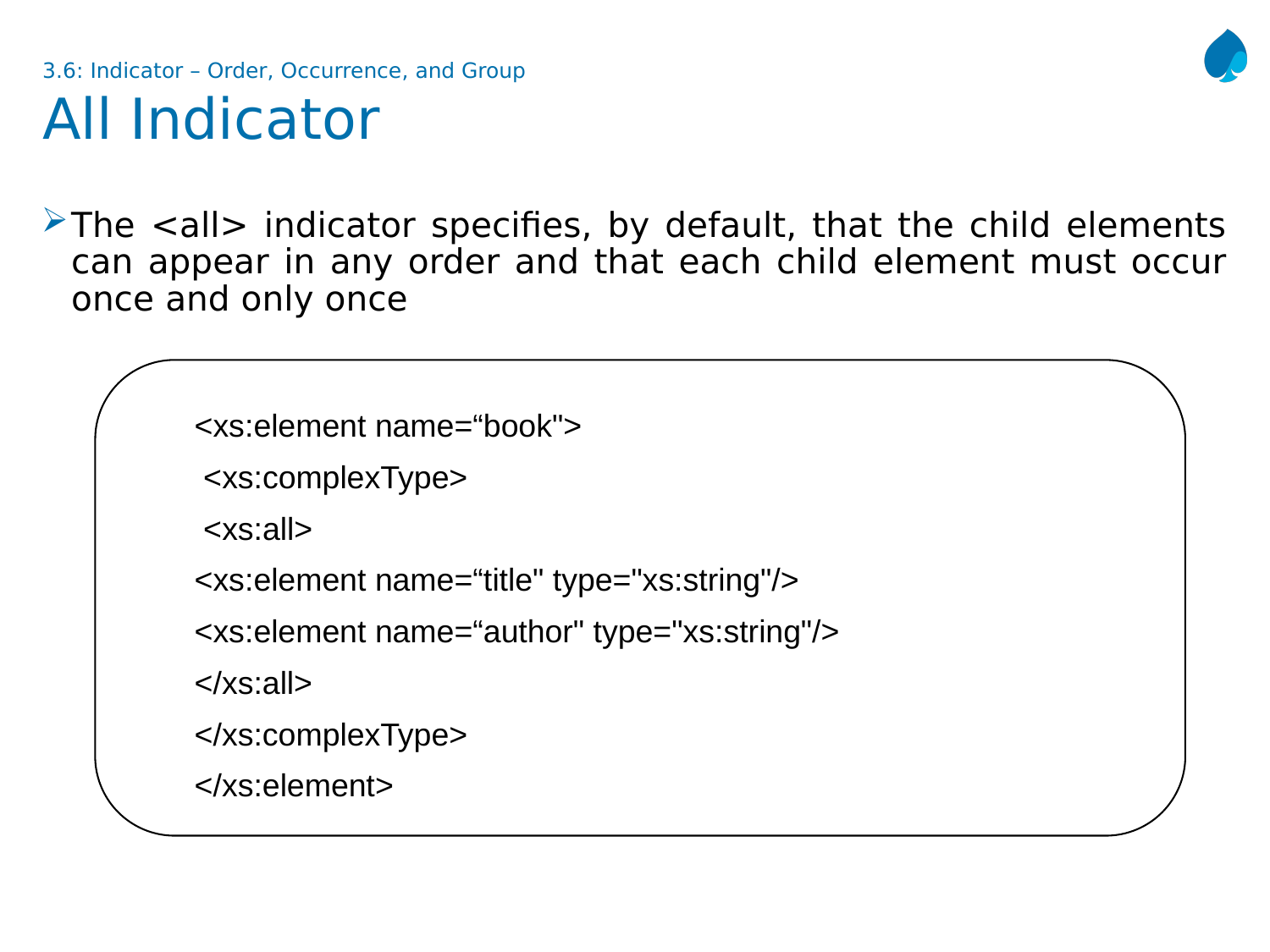

# 3.6: Indicator – Order, Occurrence, and Group All Indicator
The <all> indicator specifies, by default, that the child elements can appear in any order and that each child element must occur once and only once

<xs:element name=“book">
 <xs:complexType>
 <xs:all>
<xs:element name=“title" type="xs:string"/>
<xs:element name=“author" type="xs:string"/>
</xs:all>
</xs:complexType>
</xs:element>